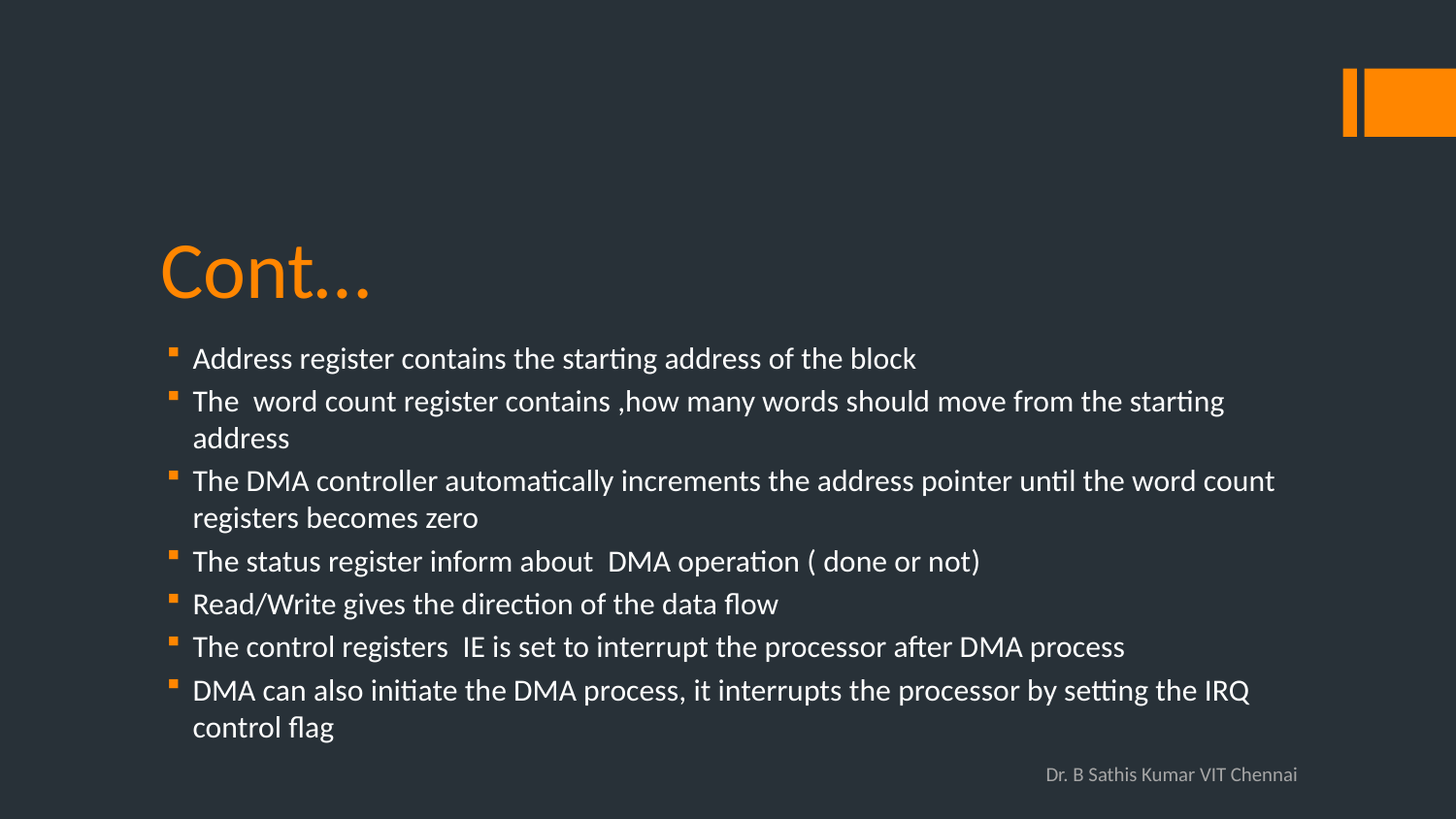

# Cont…
Address register contains the starting address of the block
The  word count register contains ,how many words should move from the starting address
The DMA controller automatically increments the address pointer until the word count registers becomes zero
The status register inform about  DMA operation ( done or not)
Read/Write gives the direction of the data flow
The control registers  IE is set to interrupt the processor after DMA process
DMA can also initiate the DMA process, it interrupts the processor by setting the IRQ control flag

Dr. B Sathis Kumar VIT Chennai